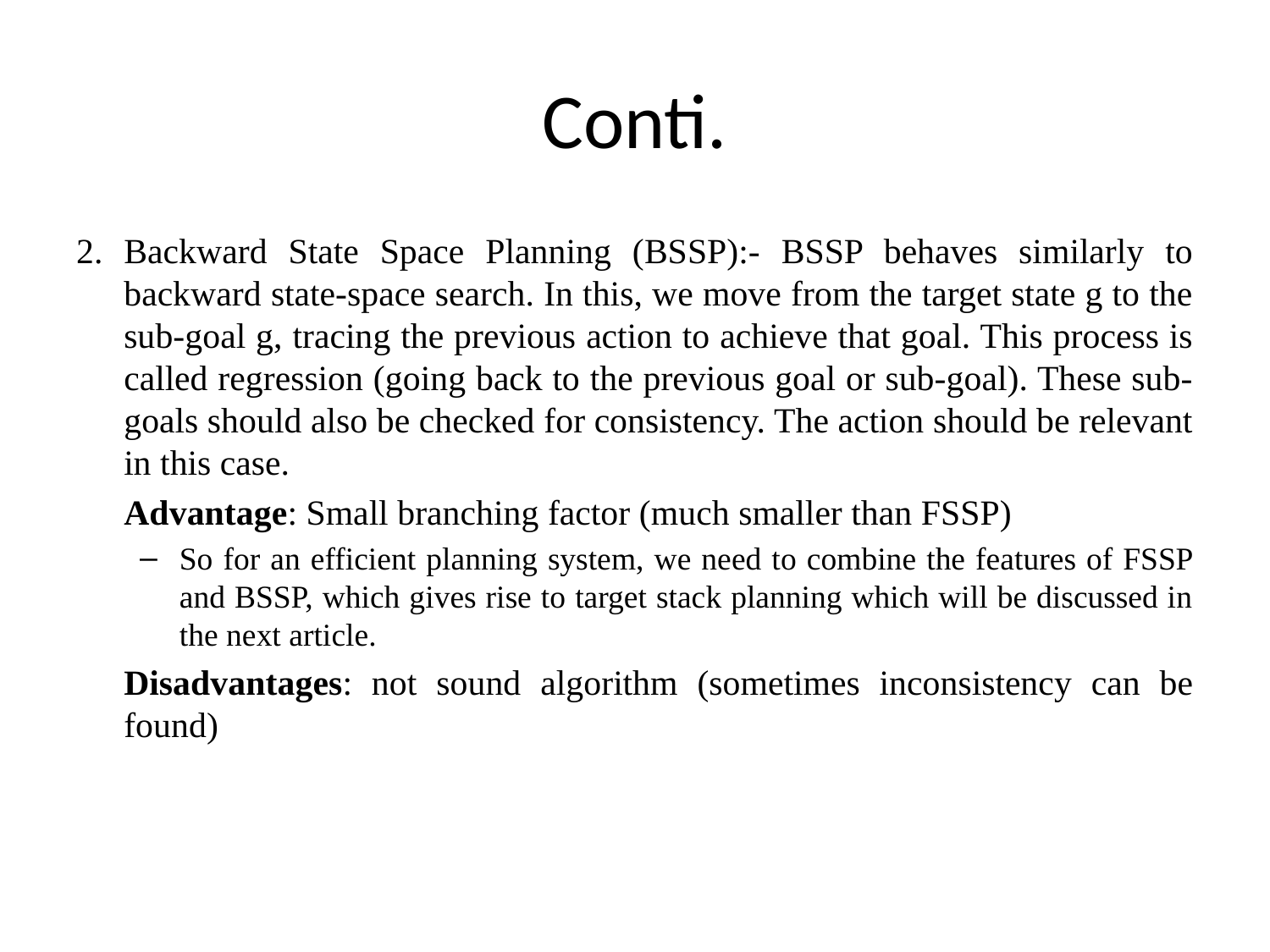

# Conti.
2. Backward State Space Planning (BSSP):- BSSP behaves similarly to backward state-space search. In this, we move from the target state g to the sub-goal g, tracing the previous action to achieve that goal. This process is called regression (going back to the previous goal or sub-goal). These sub-goals should also be checked for consistency. The action should be relevant in this case.
	Advantage: Small branching factor (much smaller than FSSP)
So for an efficient planning system, we need to combine the features of FSSP and BSSP, which gives rise to target stack planning which will be discussed in the next article.
	Disadvantages: not sound algorithm (sometimes inconsistency can be found)